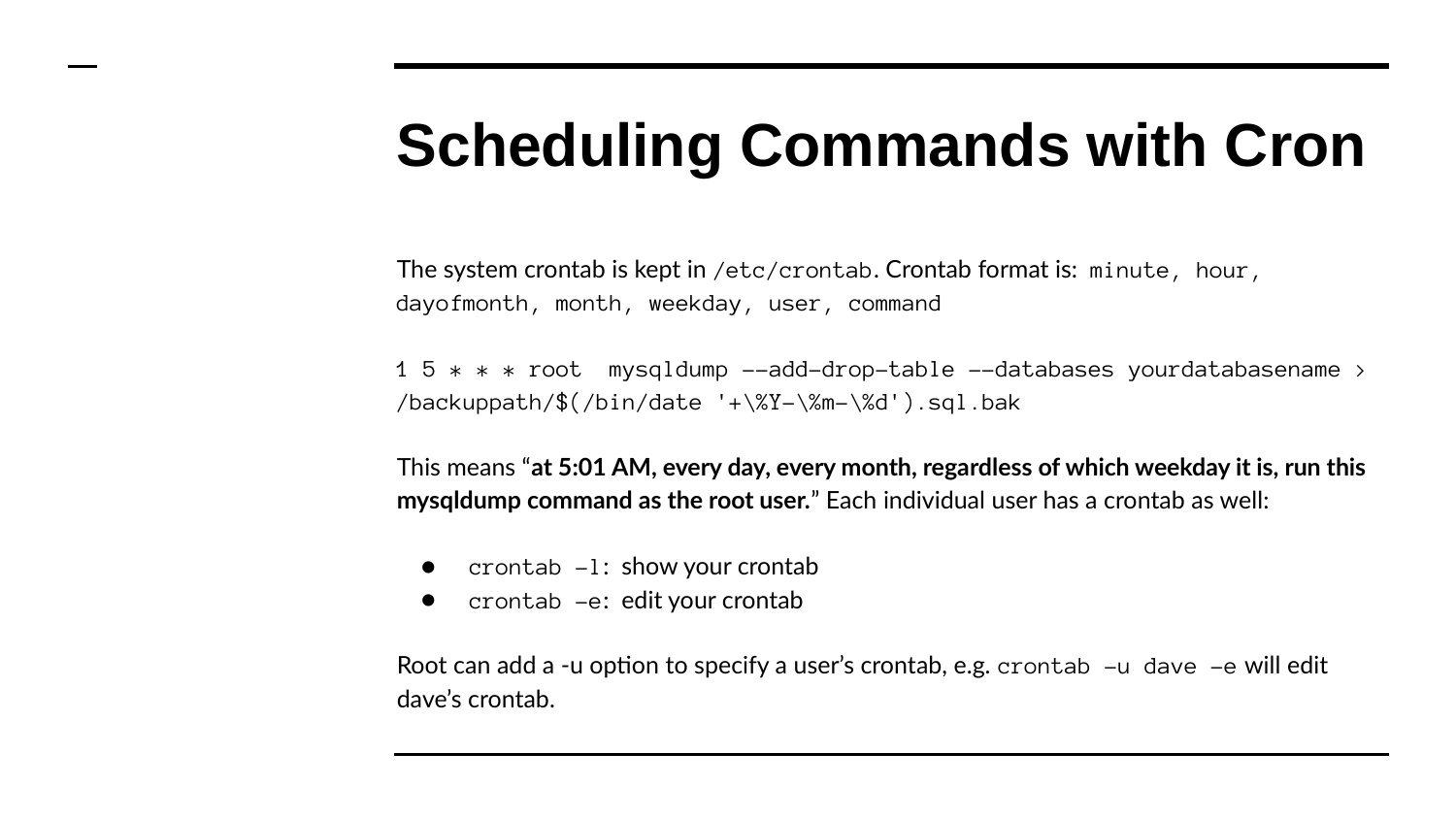

# Scheduling Commands with Cron
The system crontab is kept in /etc/crontab. Crontab format is:  minute, hour, dayofmonth, month, weekday, user, command
1 5 * * * root  mysqldump --add-drop-table --databases yourdatabasename > /backuppath/$(/bin/date '+\%Y-\%m-\%d').sql.bak
This means “at 5:01 AM, every day, every month, regardless of which weekday it is, run this mysqldump command as the root user.” Each individual user has a crontab as well:
crontab -l:  show your crontab
crontab -e:  edit your crontab
Root can add a -u option to specify a user’s crontab, e.g. crontab -u dave -e will edit dave’s crontab.